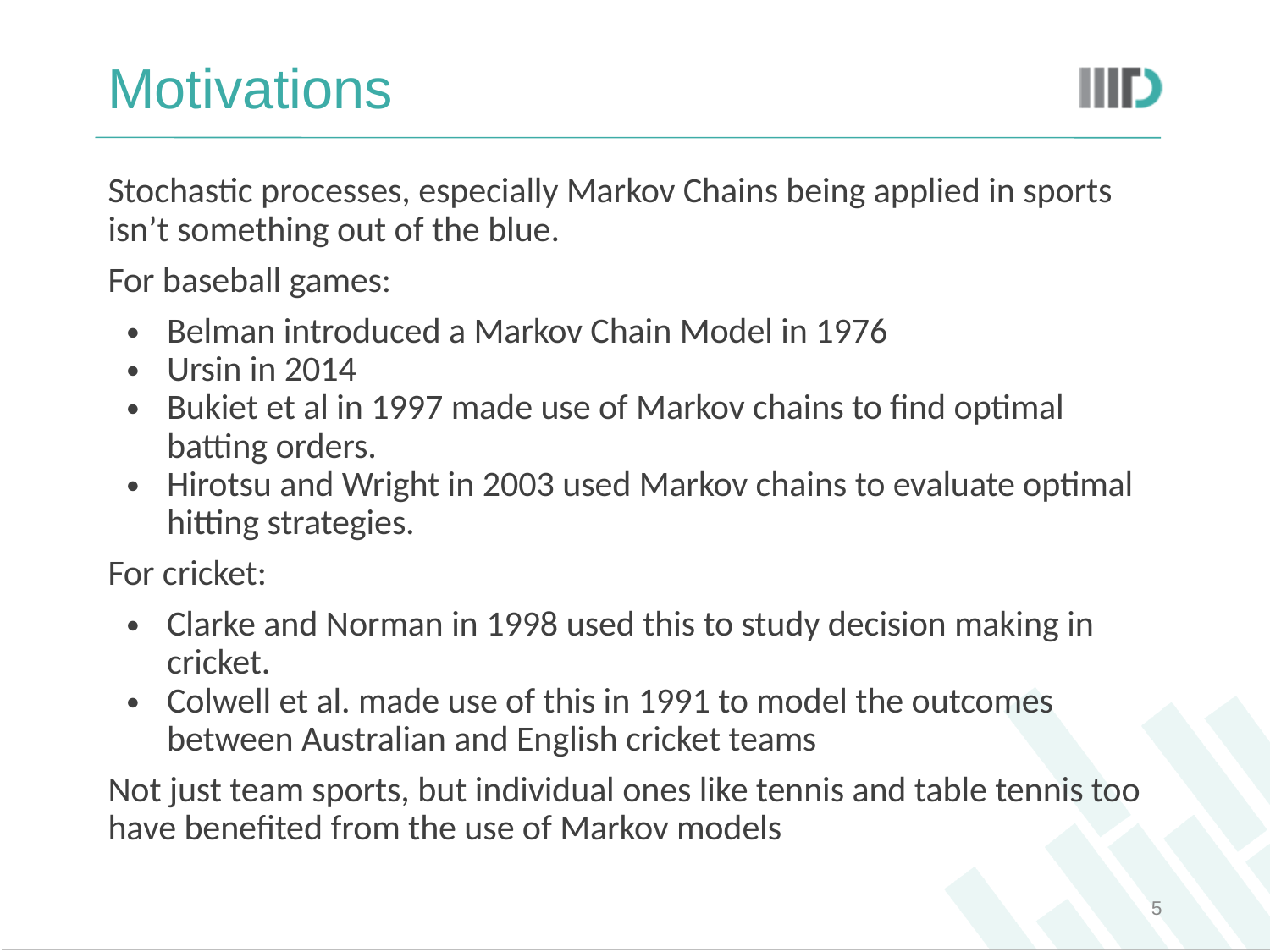

# Motivations
Stochastic processes, especially Markov Chains being applied in sports isn’t something out of the blue.
For baseball games:
Belman introduced a Markov Chain Model in 1976
Ursin in 2014
Bukiet et al in 1997 made use of Markov chains to find optimal batting orders.
Hirotsu and Wright in 2003 used Markov chains to evaluate optimal hitting strategies.
For cricket:
Clarke and Norman in 1998 used this to study decision making in cricket.
Colwell et al. made use of this in 1991 to model the outcomes between Australian and English cricket teams
Not just team sports, but individual ones like tennis and table tennis too have benefited from the use of Markov models

5